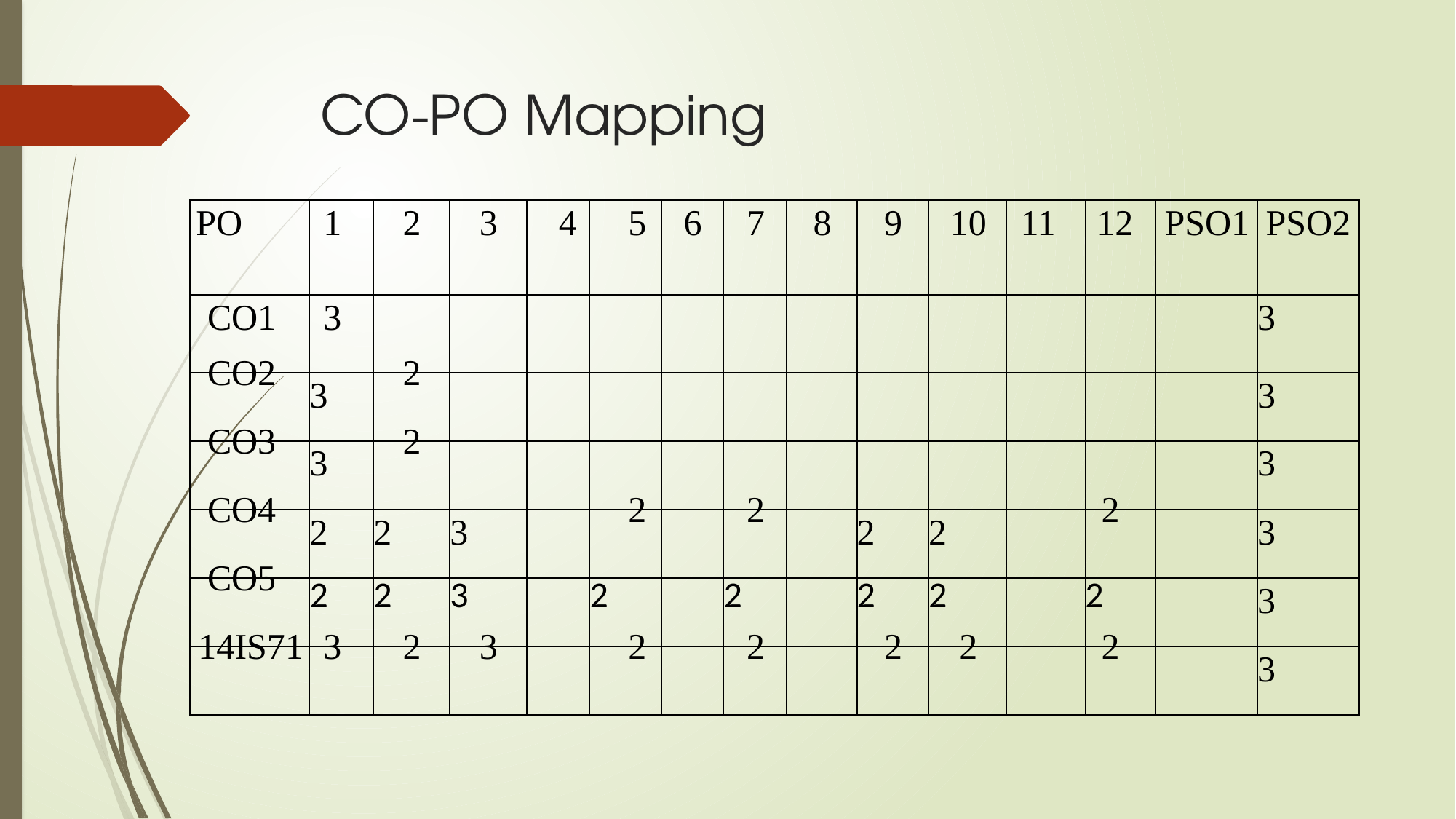

# CO-PO Mapping
| PO | 1 | 2 | 3 | 4 | 5 | 6 | 7 | 8 | 9 | 10 | 11 | 12 | PSO1 | PSO2 |
| --- | --- | --- | --- | --- | --- | --- | --- | --- | --- | --- | --- | --- | --- | --- |
| CO1 | 3 |  |  |  |  |  |  |  |  |  |  |  |  | 3 |
| CO2 | 3 | 2 |  |  |  |  |  |  |  |  |  |  |  | 3 |
| CO3 | 3 | 2 |  |  |  |  |  |  |  |  |  |  |  | 3 |
| CO4 | 2 | 2 | 3 |  | 2 |  | 2 |  | 2 | 2 |  | 2 |  | 3 |
| CO5 | 2 | 2 | 3 |  | 2 |  | 2 |  | 2 | 2 |  | 2 |  | 3 |
| 14IS71 | 3 | 2 | 3 |  | 2 |  | 2 |  | 2 | 2 |  | 2 |  | 3 |